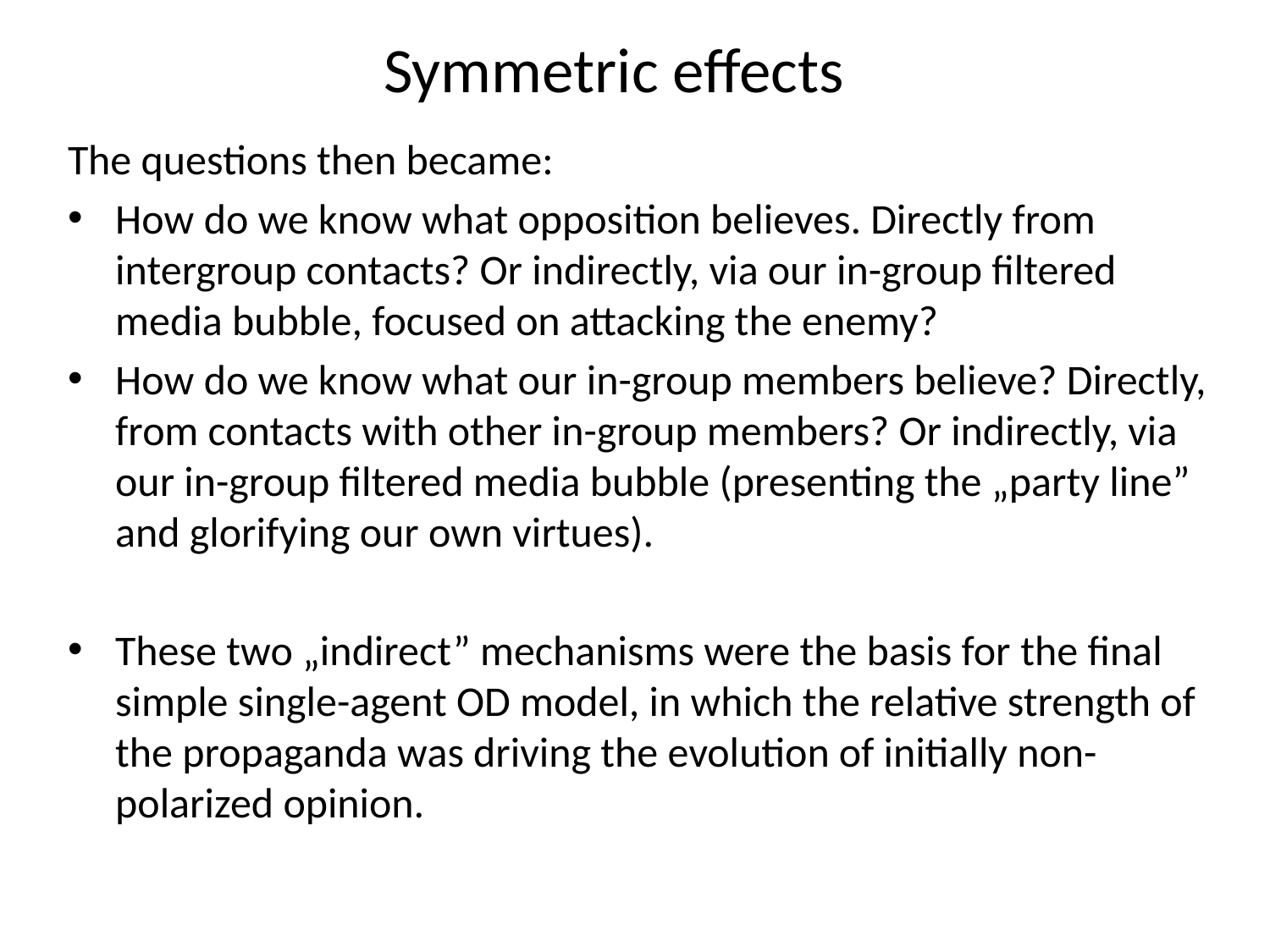

# Symmetric effects
The questions then became:
How do we know what opposition believes. Directly from intergroup contacts? Or indirectly, via our in-group filtered media bubble, focused on attacking the enemy?
How do we know what our in-group members believe? Directly, from contacts with other in-group members? Or indirectly, via our in-group filtered media bubble (presenting the „party line” and glorifying our own virtues).

These two „indirect” mechanisms were the basis for the final simple single-agent OD model, in which the relative strength of the propaganda was driving the evolution of initially non-polarized opinion.